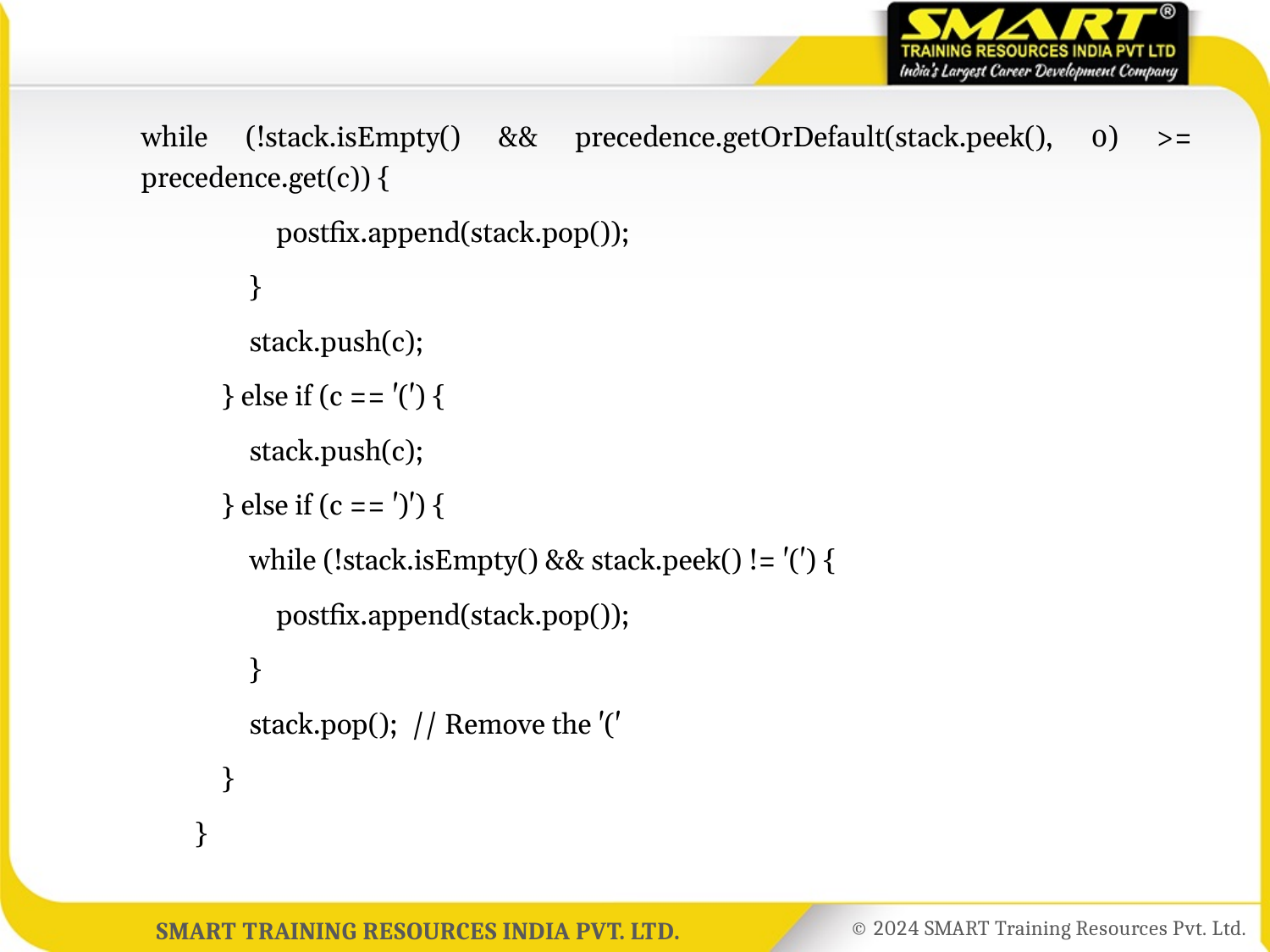

while (!stack.isEmpty() && precedence.getOrDefault(stack.peek(), 0) >= precedence.get(c)) {
	                    postfix.append(stack.pop());
	                }
	                stack.push(c);
	            } else if (c == '(') {
	                stack.push(c);
	            } else if (c == ')') {
	                while (!stack.isEmpty() && stack.peek() != '(') {
	                    postfix.append(stack.pop());
	                }
	                stack.pop();  // Remove the '('
	            }
	        }